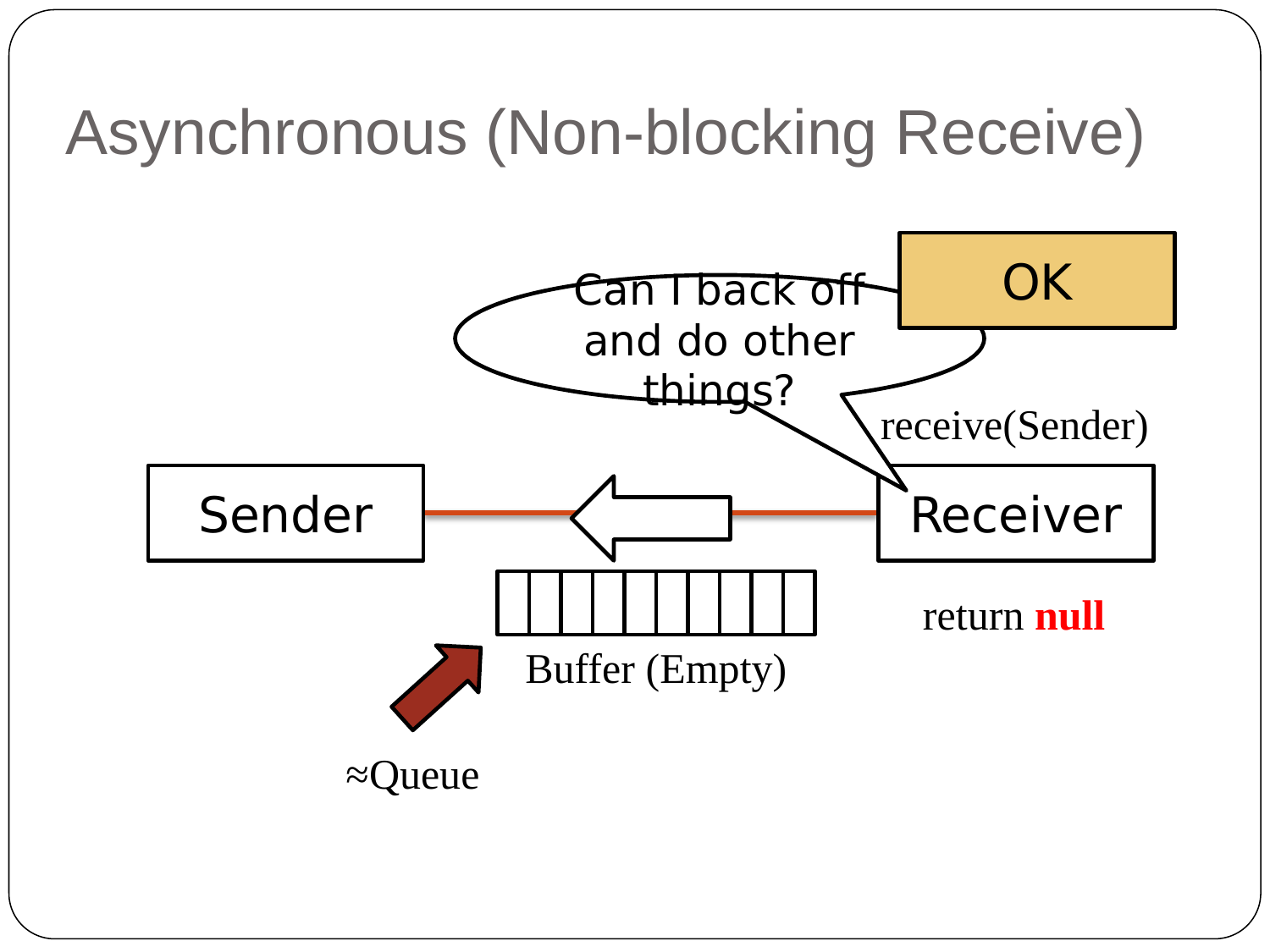

# Asynchronous (Non-blocking Receive)
OK
Can I back off and do other things?
receive(Sender)
Sender
Receiver

return null
Buffer (Empty)

≈Queue